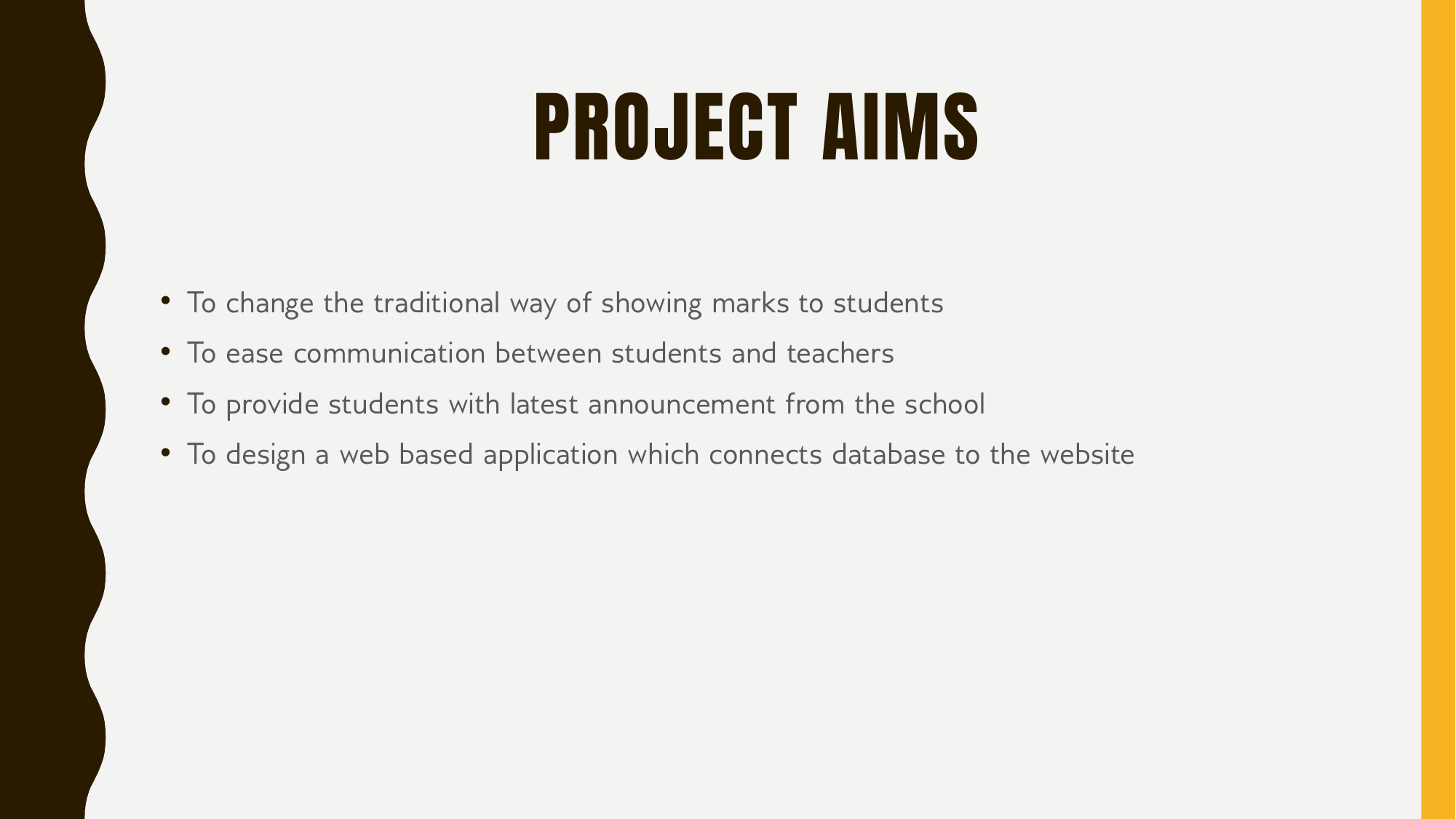

# Project aims
To change the traditional way of showing marks to students
To ease communication between students and teachers
To provide students with latest announcement from the school
To design a web based application which connects database to the website